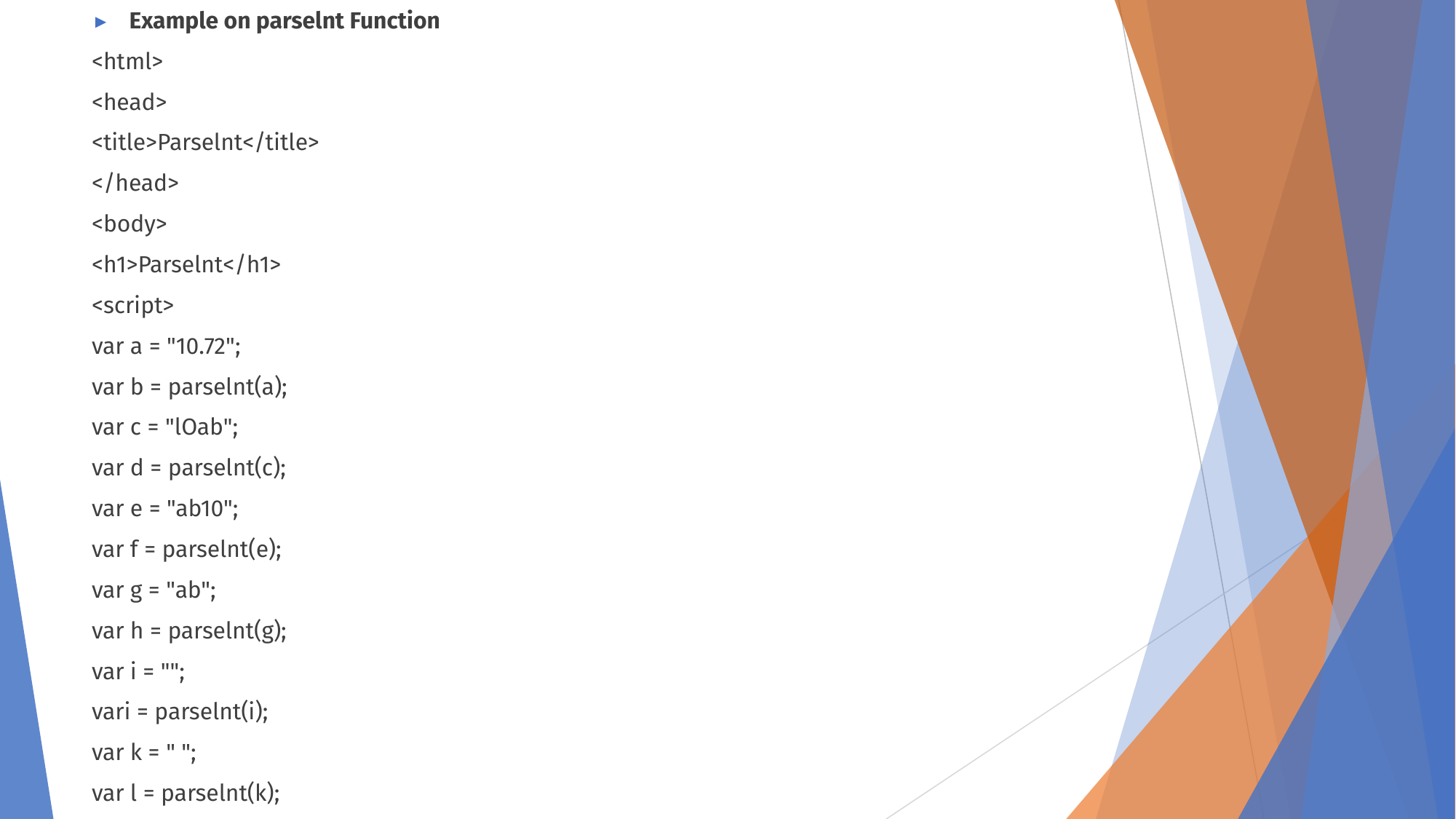

Example on parselnt Function
<html>
<head>
<title>Parselnt</title>
</head>
<body>
<h1>Parselnt</h1>
<script>
var a = "10.72";
var b = parselnt(a);
var c = "lOab";
var d = parselnt(c);
var e = "ab10";
var f = parselnt(e);
var g = "ab";
var h = parselnt(g);
var i = "";
vari = parselnt(i);
var k = " ";
var l = parselnt(k);